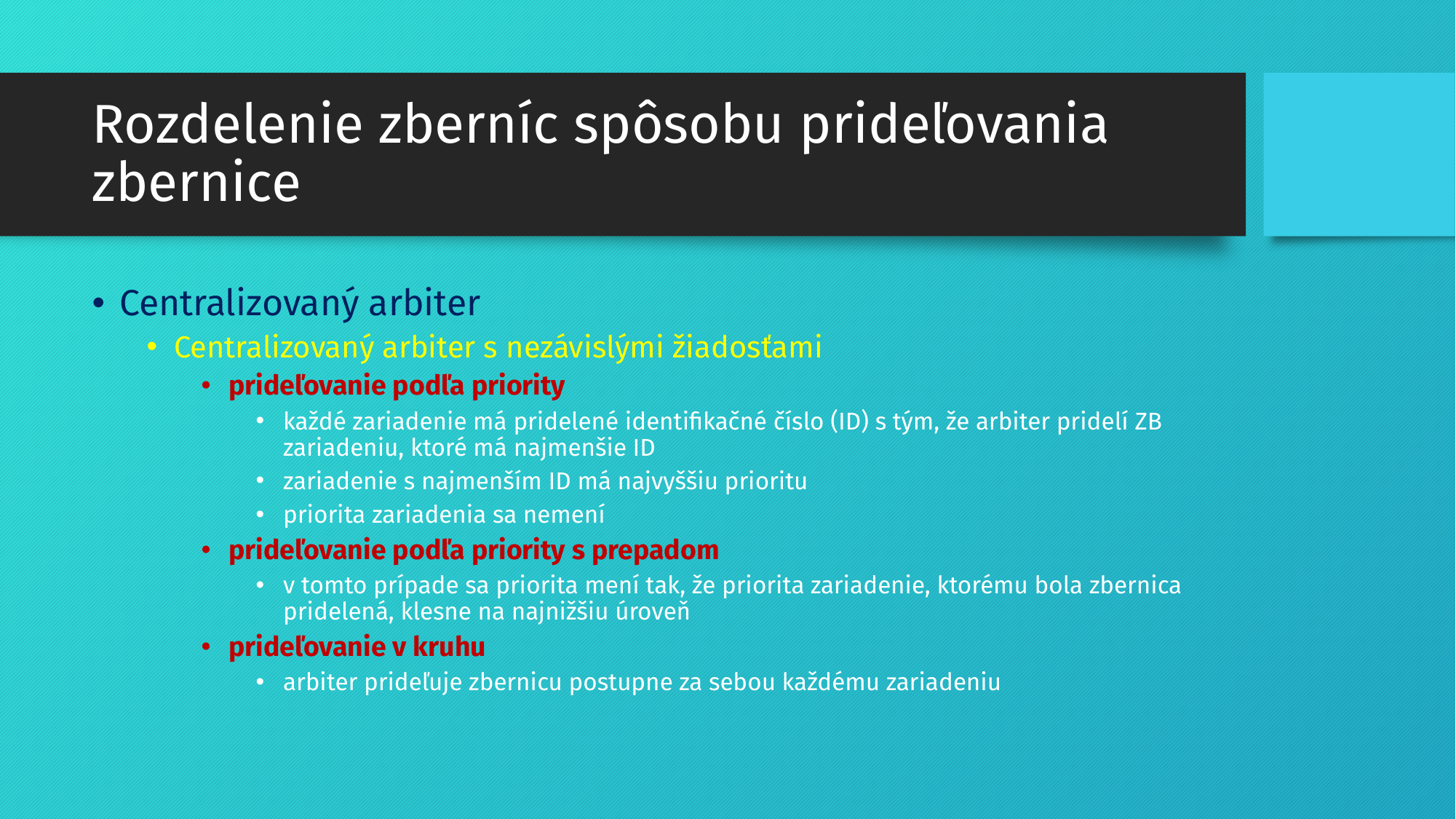

# Rozdelenie zberníc spôsobu prideľovania zbernice
Centralizovaný arbiter
Centralizovaný arbiter s nezávislými žiadosťami
prideľovanie podľa priority
každé zariadenie má pridelené identifikačné číslo (ID) s tým, že arbiter pridelí ZB zariadeniu, ktoré má najmenšie ID
zariadenie s najmenším ID má najvyššiu prioritu
priorita zariadenia sa nemení
prideľovanie podľa priority s prepadom
v tomto prípade sa priorita mení tak, že priorita zariadenie, ktorému bola zbernica pridelená, klesne na najnižšiu úroveň
prideľovanie v kruhu
arbiter prideľuje zbernicu postupne za sebou každému zariadeniu